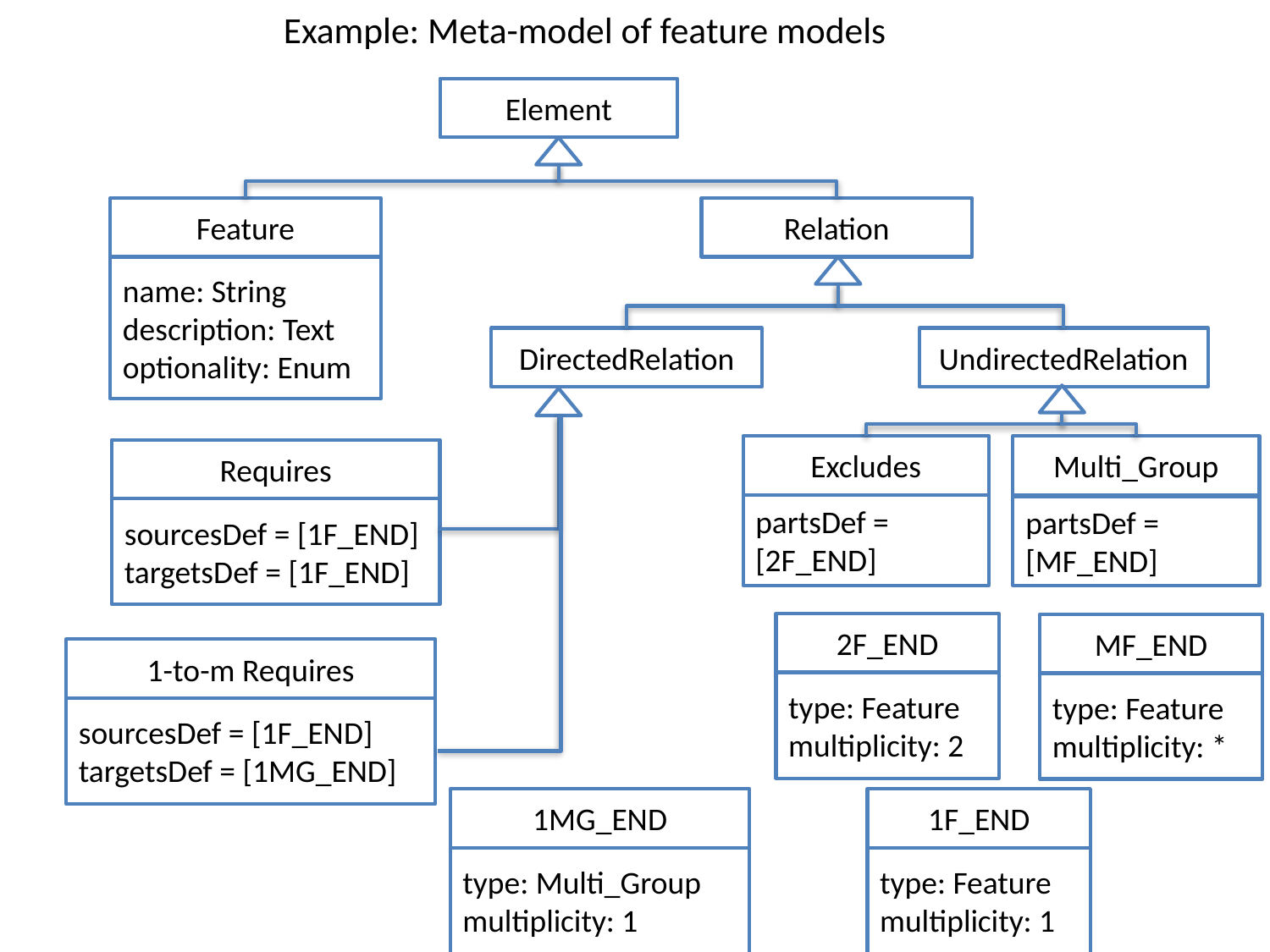

# Example: Meta-model of feature models
Element

Relation
Feature
name: String
description: Text
optionality: Enum

UndirectedRelation
DirectedRelation

Excludes
Multi_Group
Requires
partsDef = [2F_END]
partsDef = [MF_END]
sourcesDef = [1F_END]
targetsDef = [1F_END]
2F_END
MF_END
1-to-m Requires
type: Feature
multiplicity: 2
type: Feature
multiplicity: *
sourcesDef = [1F_END]
targetsDef = [1MG_END]
1MG_END
1F_END
type: Multi_Group
multiplicity: 1
type: Feature
multiplicity: 1